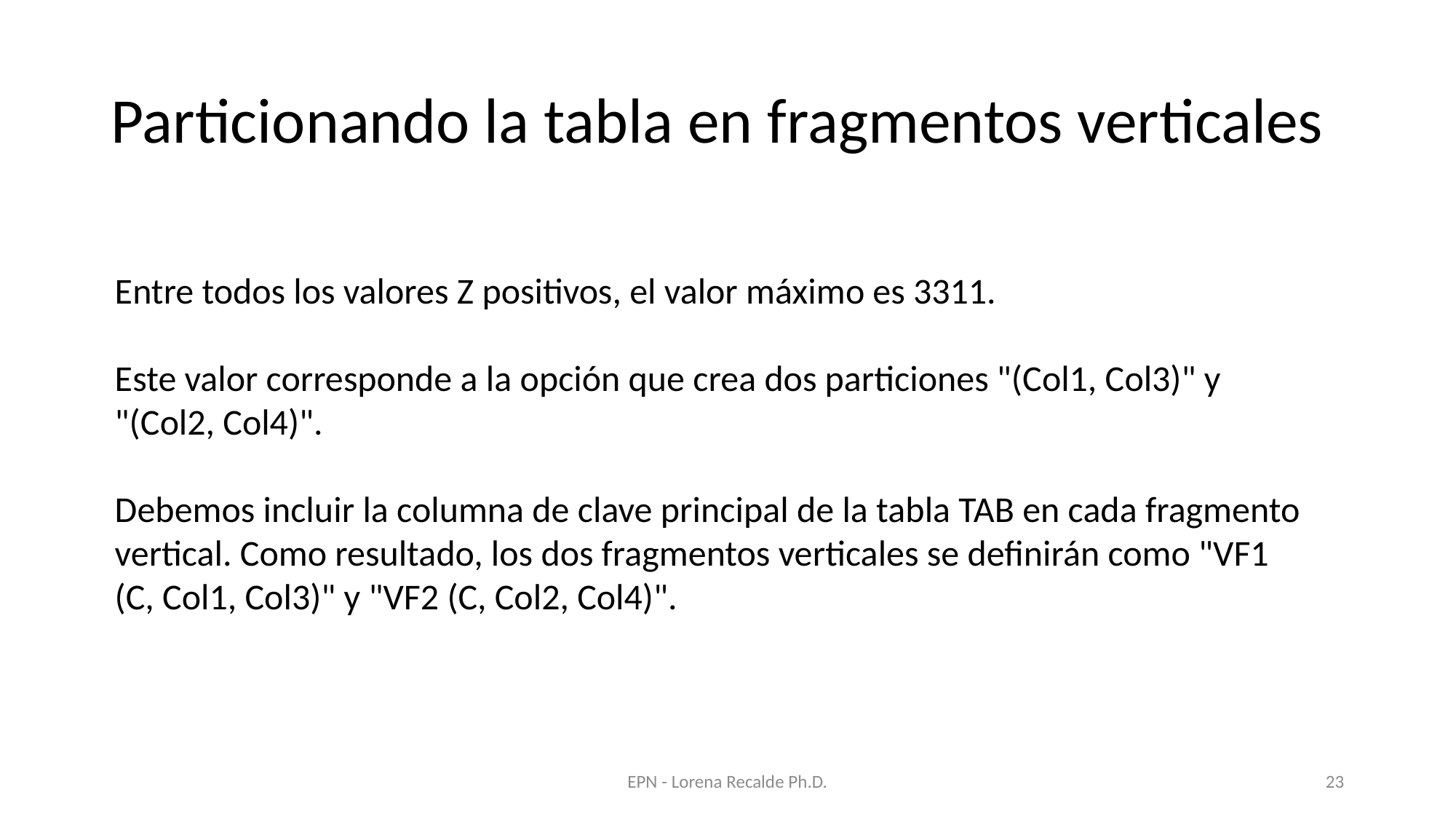

# Particionando la tabla en fragmentos verticales
Entre todos los valores Z positivos, el valor máximo es 3311.

Este valor corresponde a la opción que crea dos particiones "(Col1, Col3)" y "(Col2, Col4)".

Debemos incluir la columna de clave principal de la tabla TAB en cada fragmento vertical. Como resultado, los dos fragmentos verticales se definirán como "VF1 (C, Col1, Col3)" y "VF2 (C, Col2, Col4)".

EPN - Lorena Recalde Ph.D.
23